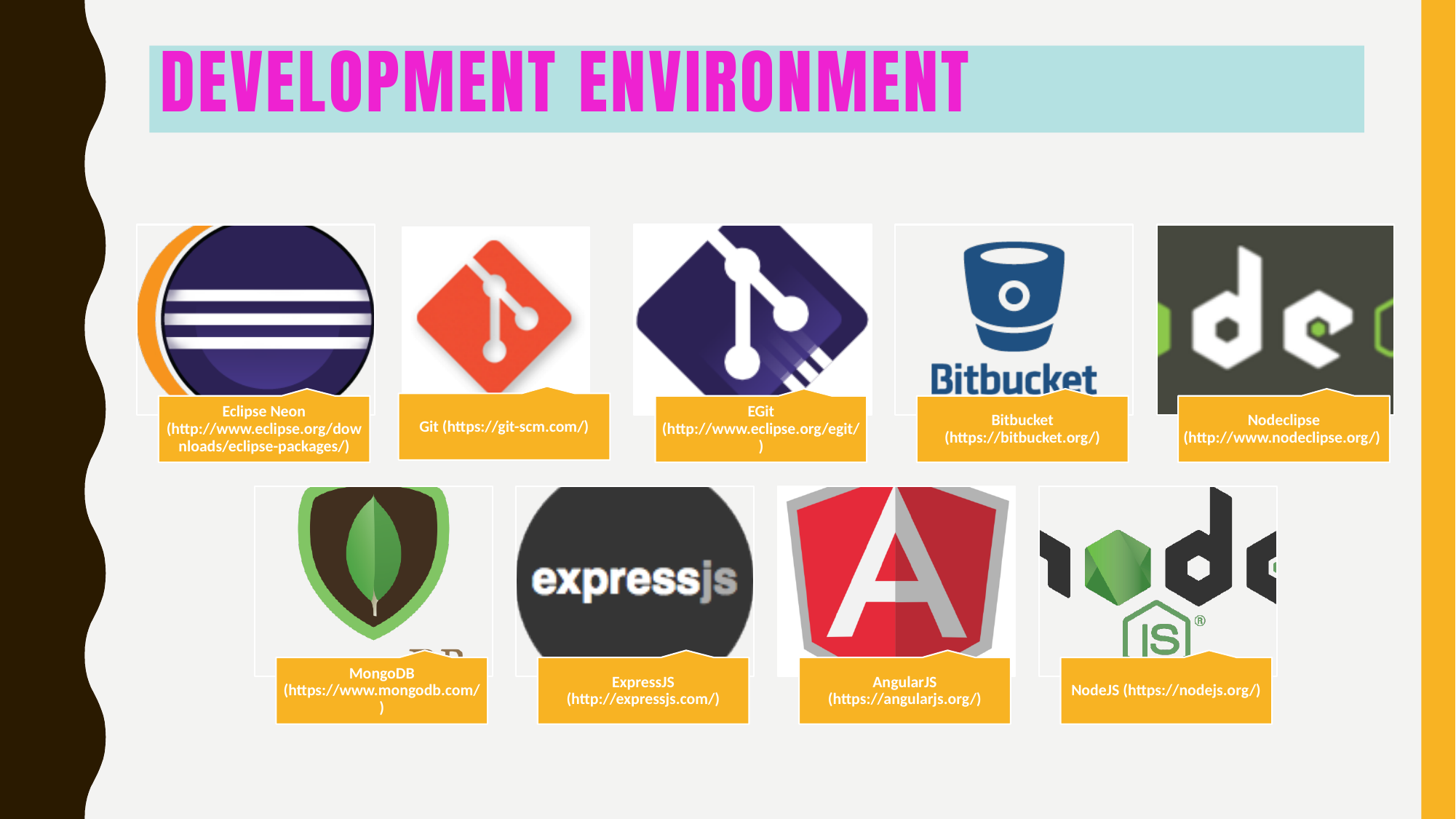

# Development Environment
Eclipse Neon (http://www.eclipse.org/downloads/eclipse-packages/)
Git (https://git-scm.com/)
EGit (http://www.eclipse.org/egit/)
Bitbucket (https://bitbucket.org/)
Nodeclipse (http://www.nodeclipse.org/)
MongoDB (https://www.mongodb.com/)
ExpressJS (http://expressjs.com/)
AngularJS (https://angularjs.org/)
NodeJS (https://nodejs.org/)